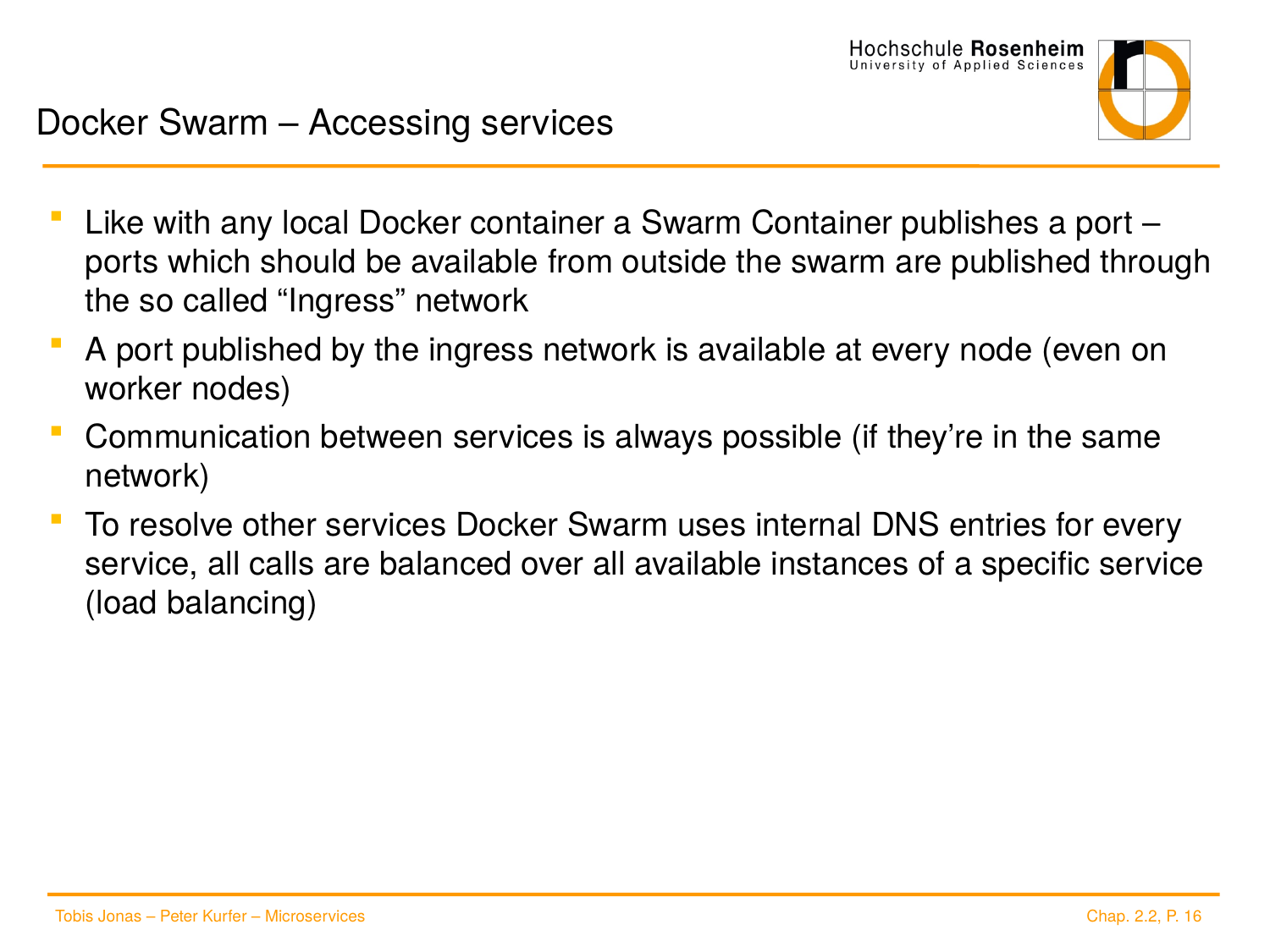

# Docker Swarm – Accessing services
Like with any local Docker container a Swarm Container publishes a port – ports which should be available from outside the swarm are published through the so called “Ingress” network
A port published by the ingress network is available at every node (even on worker nodes)
Communication between services is always possible (if they’re in the same network)
To resolve other services Docker Swarm uses internal DNS entries for every service, all calls are balanced over all available instances of a specific service (load balancing)